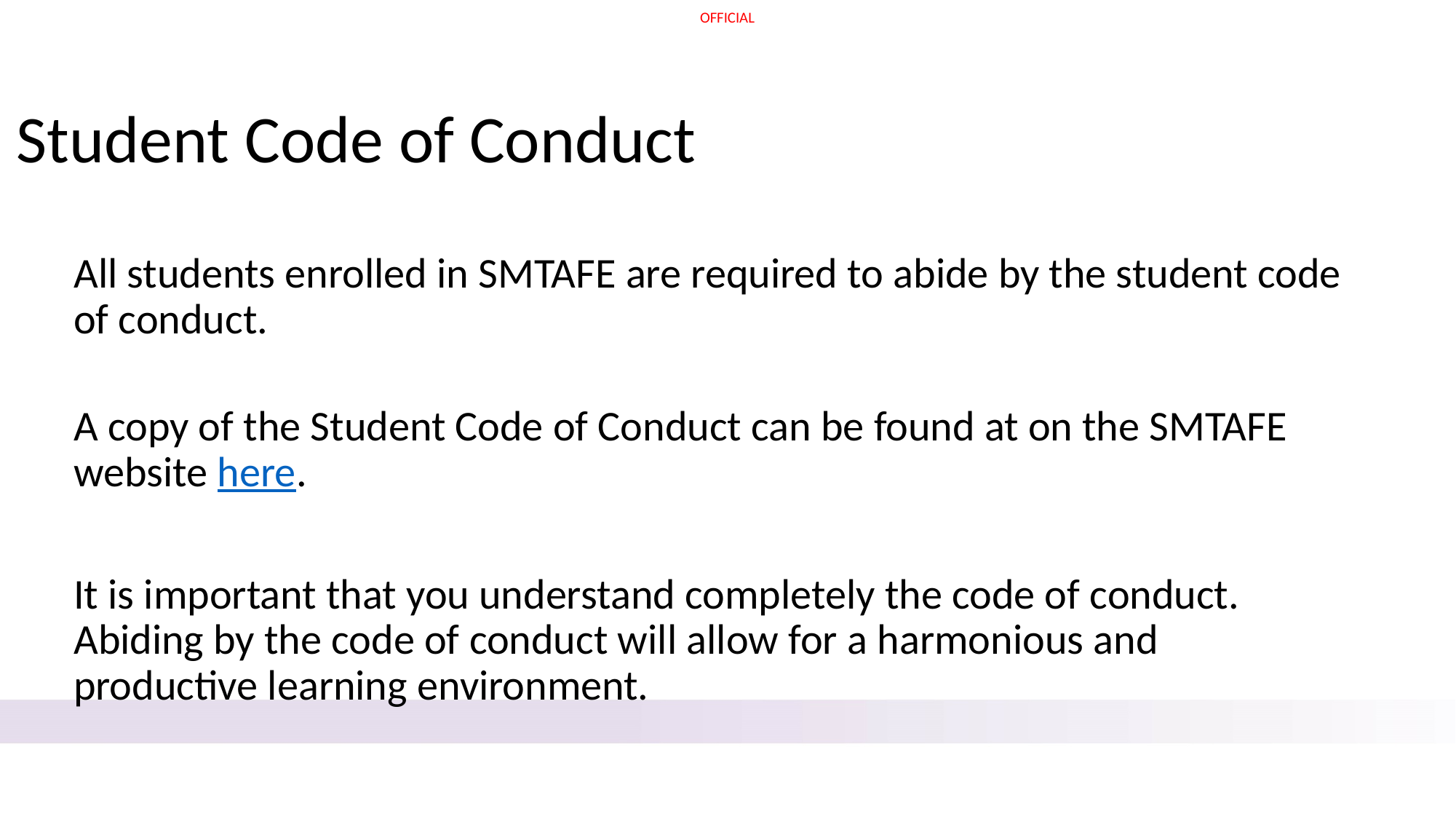

# Student Code of Conduct
All students enrolled in SMTAFE are required to abide by the student code of conduct.
A copy of the Student Code of Conduct can be found at on the SMTAFE website here.

It is important that you understand completely the code of conduct. Abiding by the code of conduct will allow for a harmonious and productive learning environment.